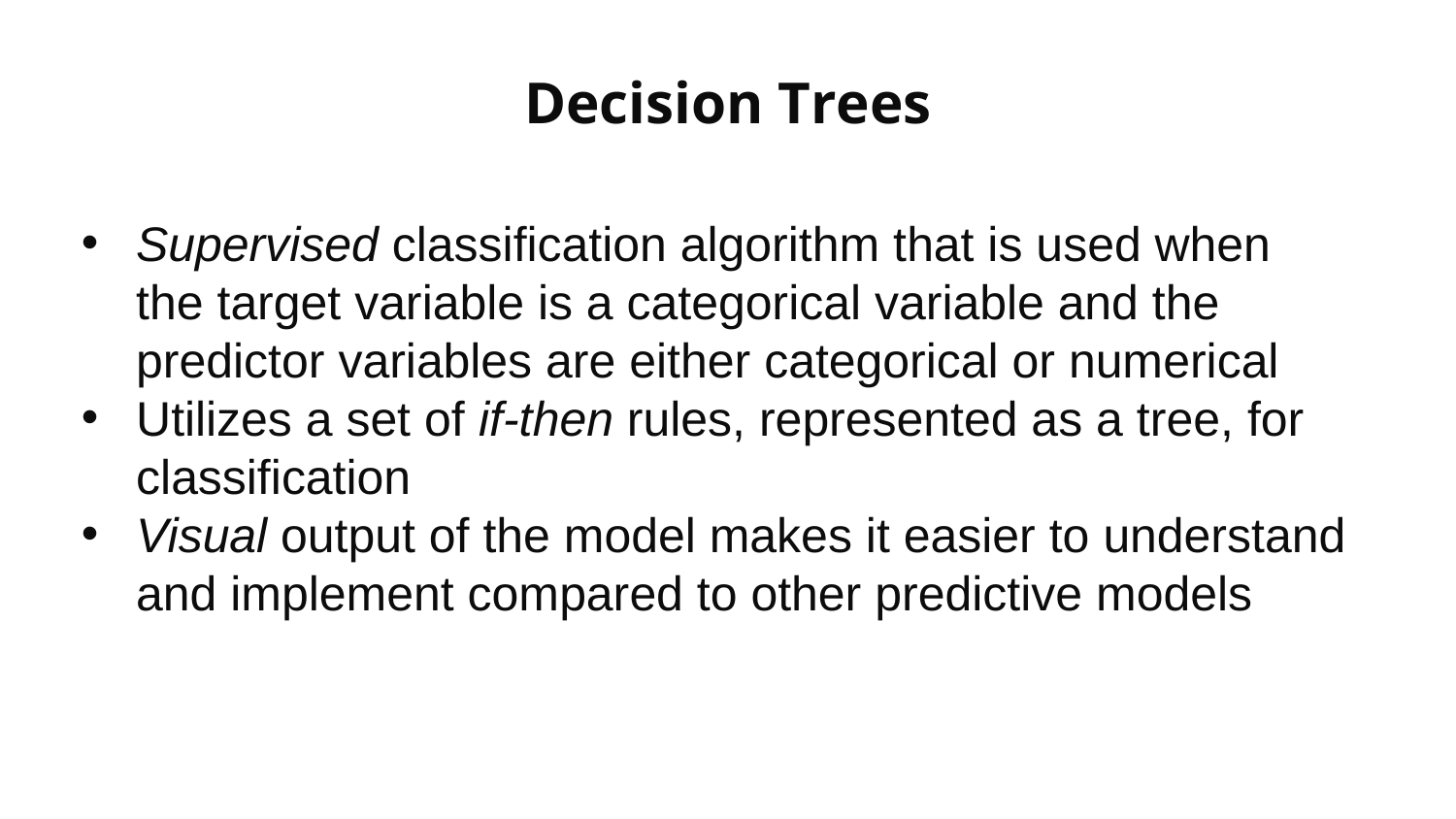

# Decision Trees

Supervised classification algorithm that is used when the target variable is a categorical variable and the predictor variables are either categorical or numerical
Utilizes a set of if-then rules, represented as a tree, for classification
Visual output of the model makes it easier to understand and implement compared to other predictive models